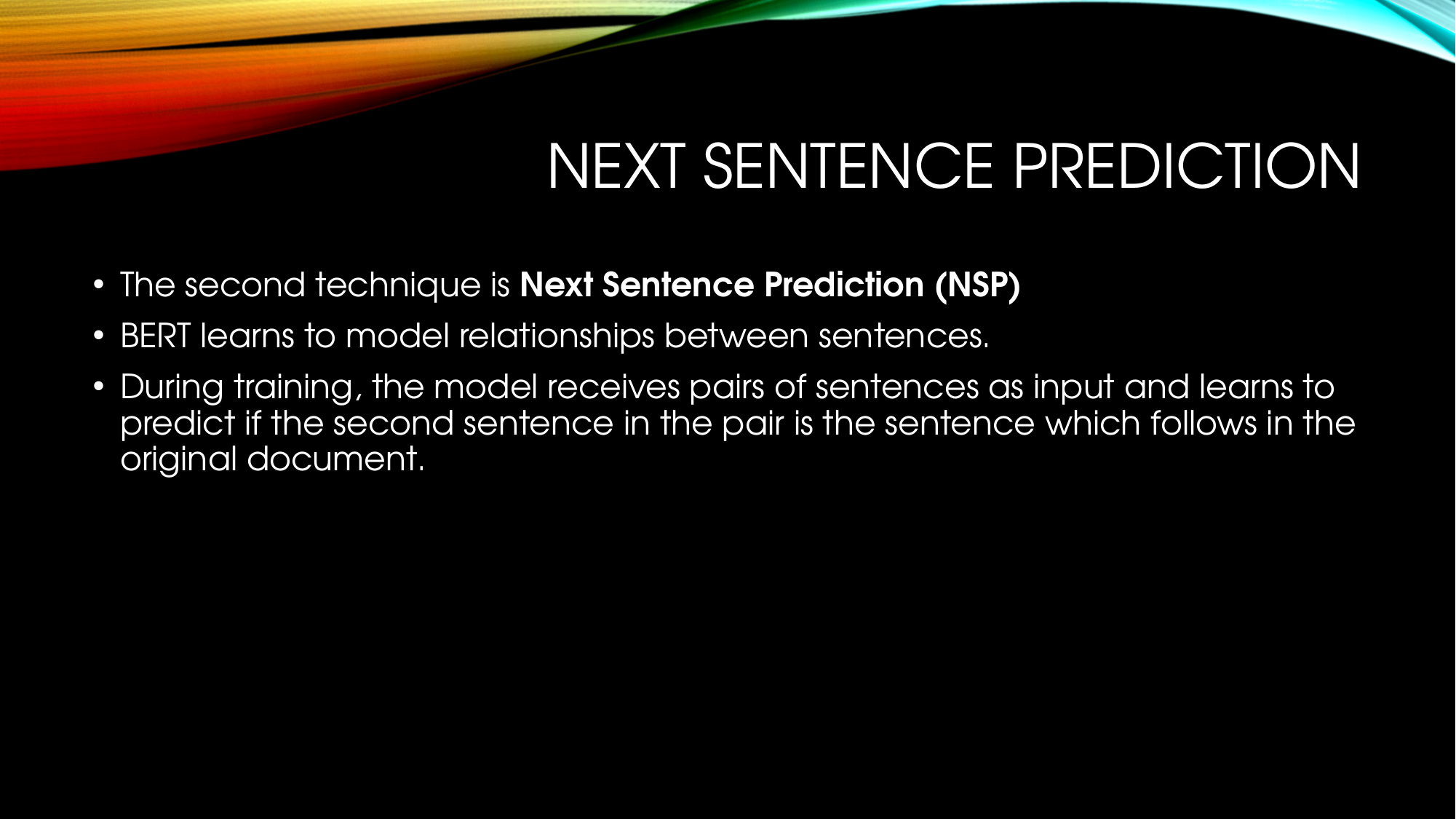

# Next sentence prediction
The second technique is Next Sentence Prediction (NSP)
BERT learns to model relationships between sentences.
During training, the model receives pairs of sentences as input and learns to predict if the second sentence in the pair is the sentence which follows in the original document.